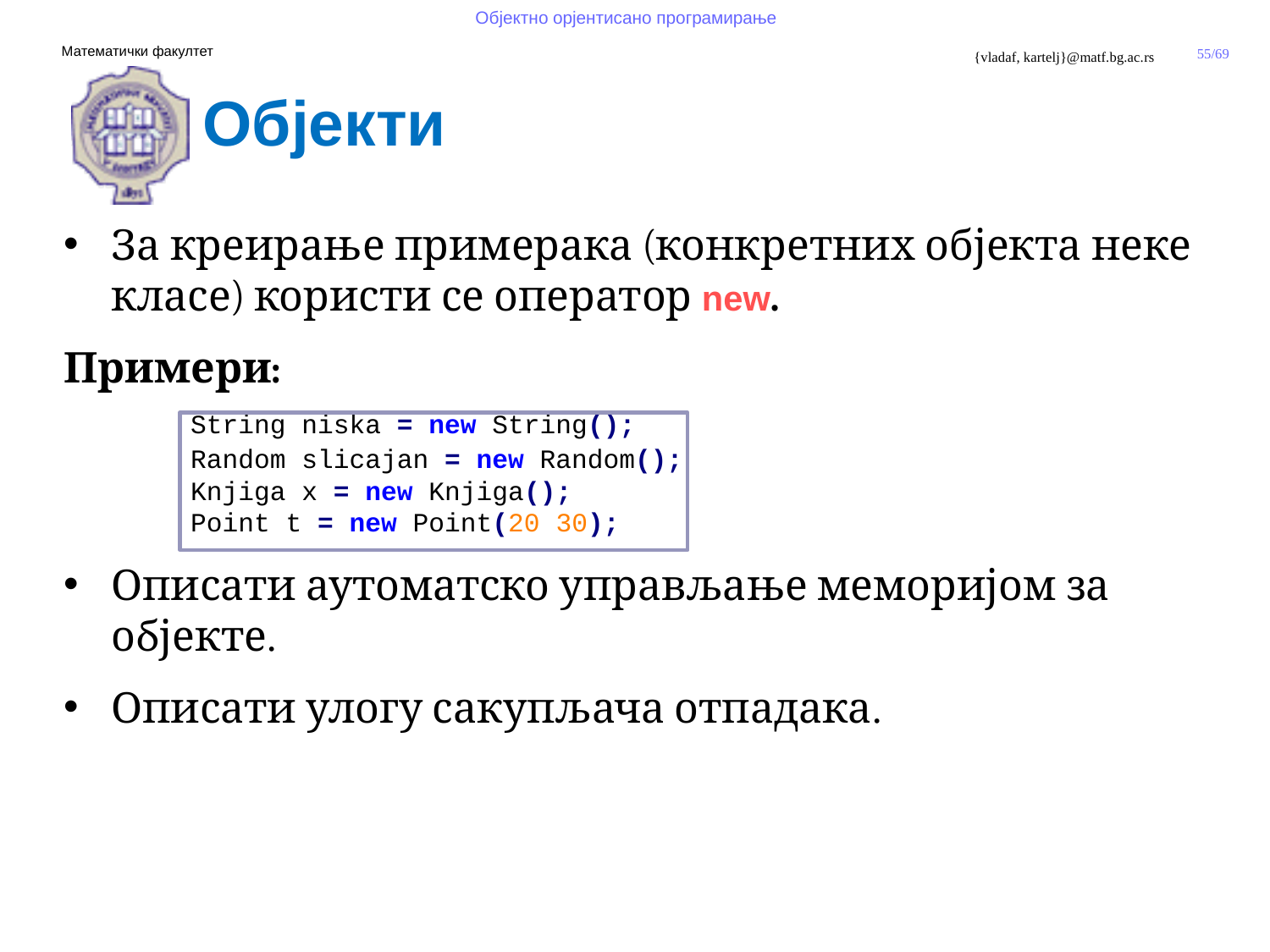

Објекти
За креирање примерака (конкретних објекта неке класе) користи се оператор new.
Примери:
     	String niska = new String();
	Random slicajan = new Random();
	Knjiga x = new Knjiga();
	Point t = new Point(20 30);
Описати аутоматско управљање меморијом за објекте.
Описати улогу сакупљача отпадака.